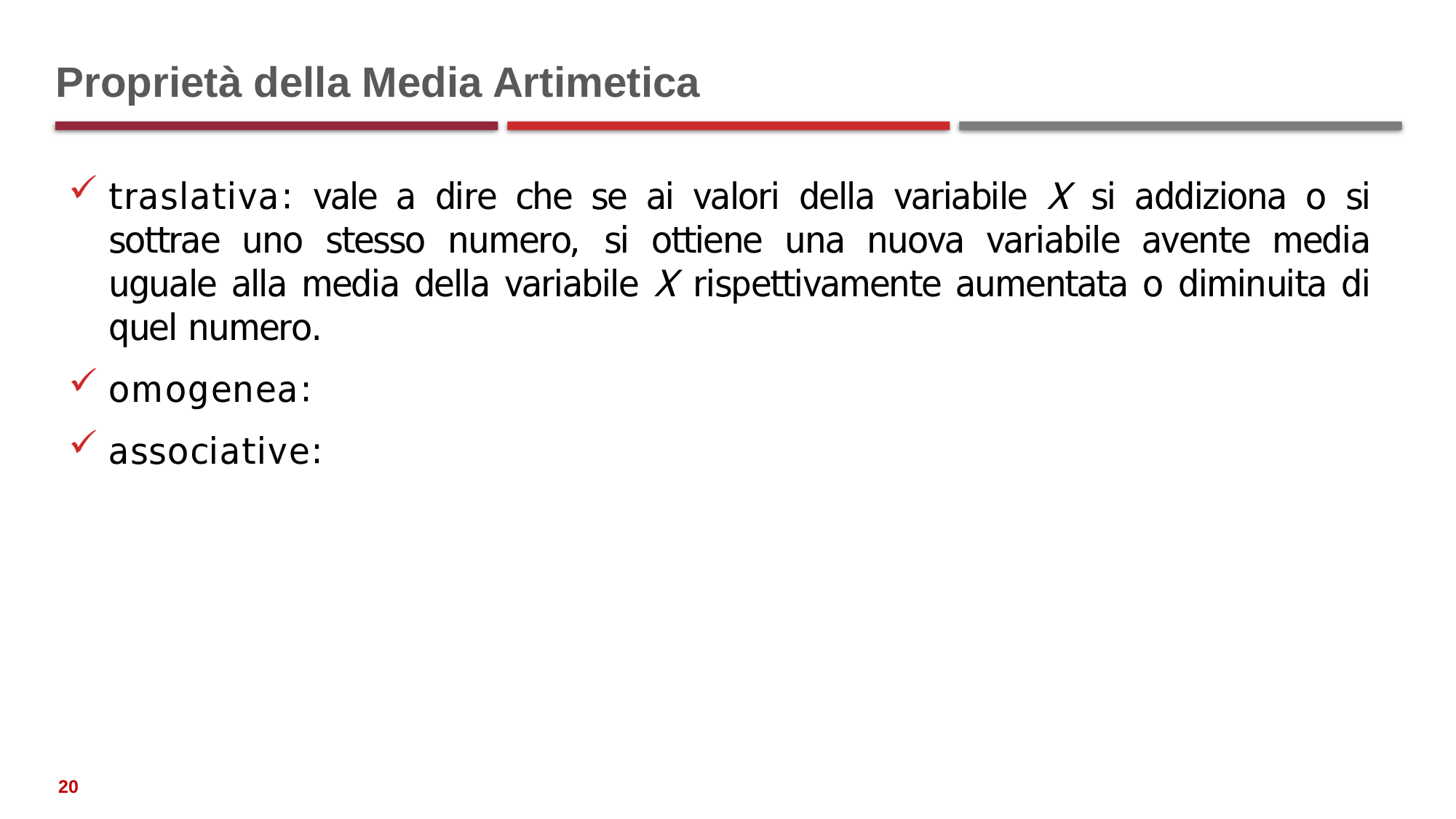

# Proprietà della Media Artimetica
traslativa: vale a dire che se ai valori della variabile X si addiziona o si sottrae uno stesso numero, si ottiene una nuova variabile avente media uguale alla media della variabile X rispettivamente aumentata o diminuita di quel numero.
omogenea:
associative:
20